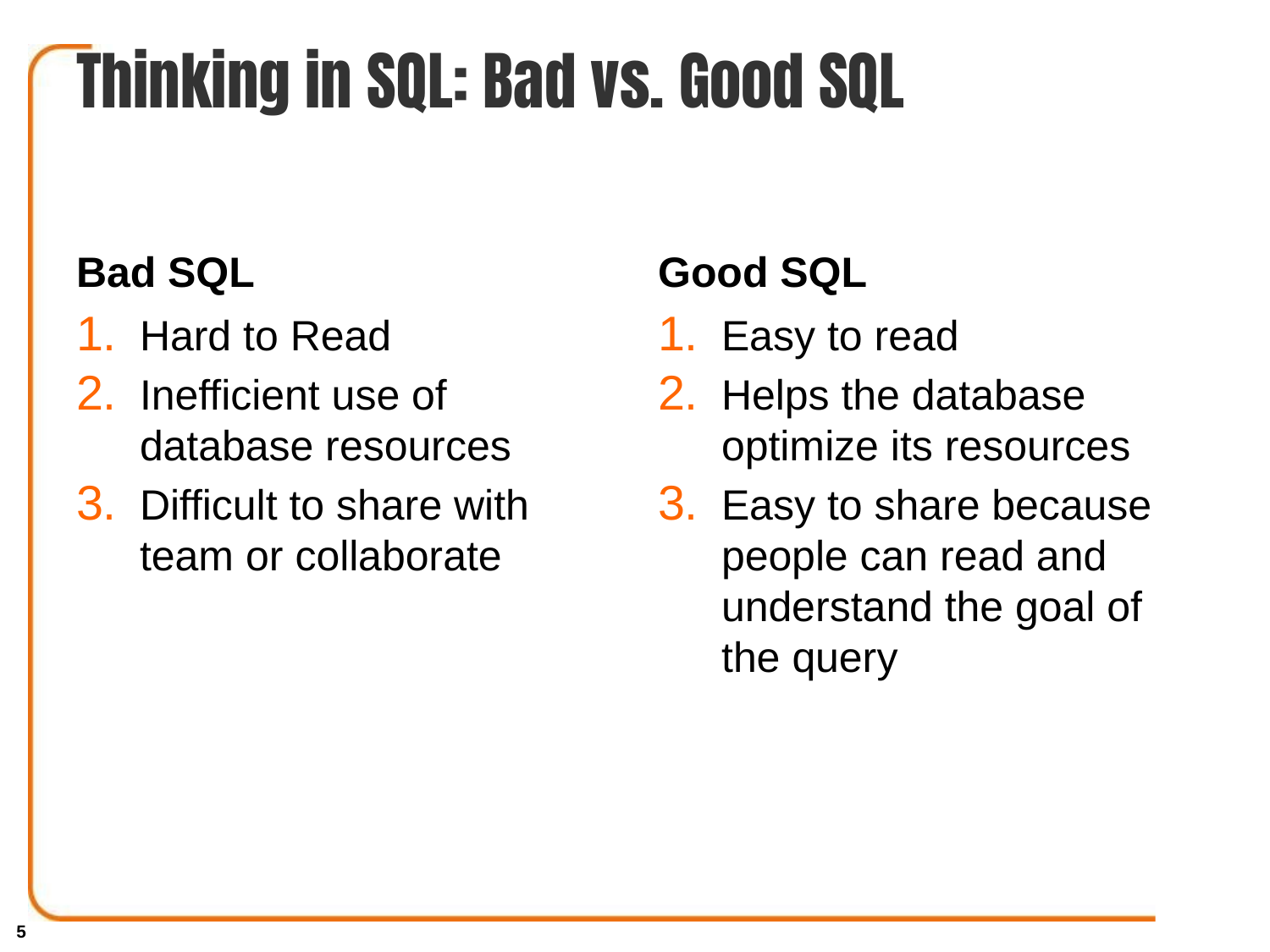

# Thinking in SQL: Bad vs. Good SQL
Bad SQL
Good SQL
Hard to Read
Inefficient use of database resources
Difficult to share with team or collaborate

Easy to read
Helps the database optimize its resources
Easy to share because people can read and understand the goal of the query